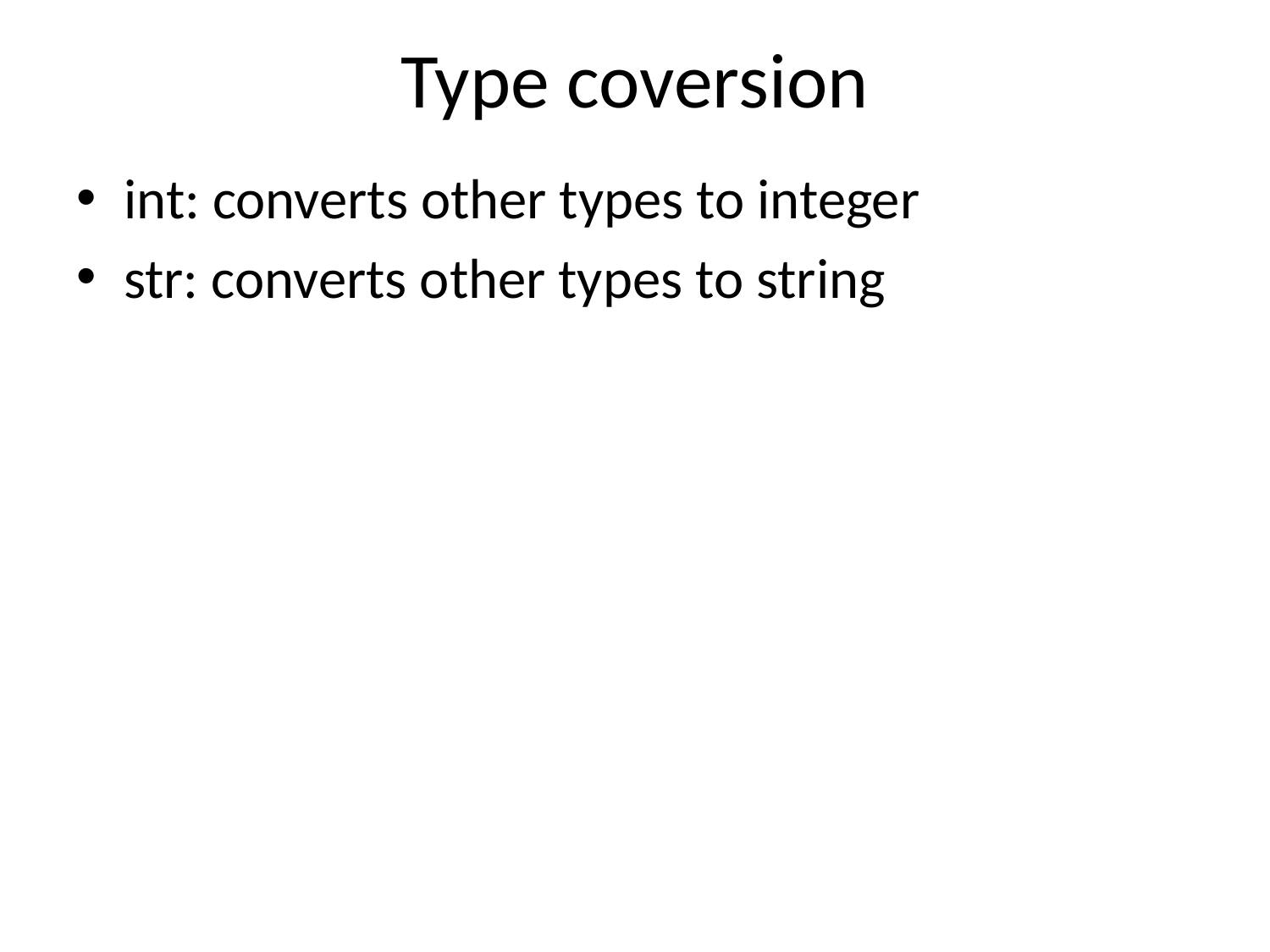

# Type coversion
int: converts other types to integer
str: converts other types to string